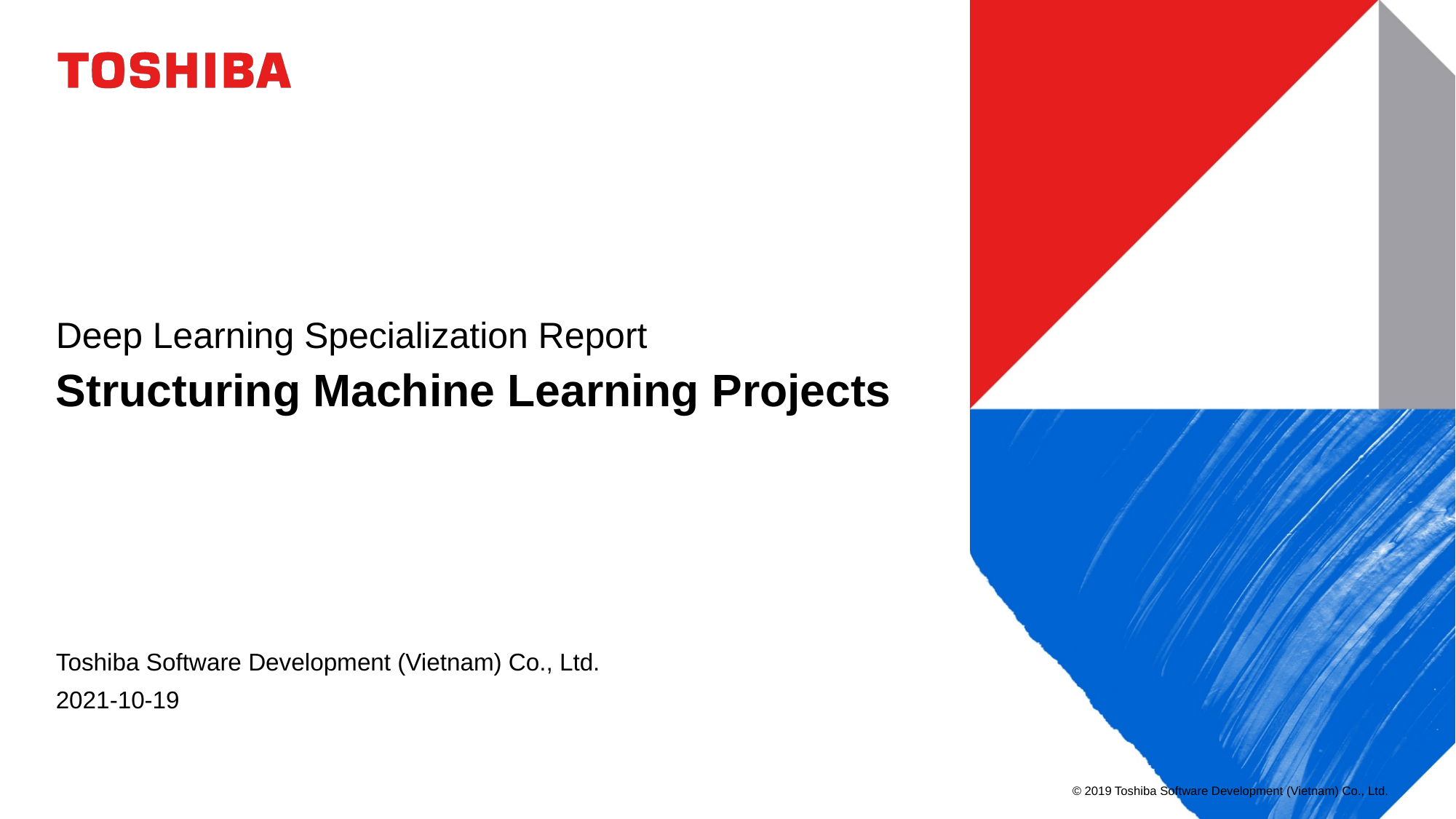

Deep Learning Specialization Report
# Structuring Machine Learning Projects
Toshiba Software Development (Vietnam) Co., Ltd.
2021-10-19